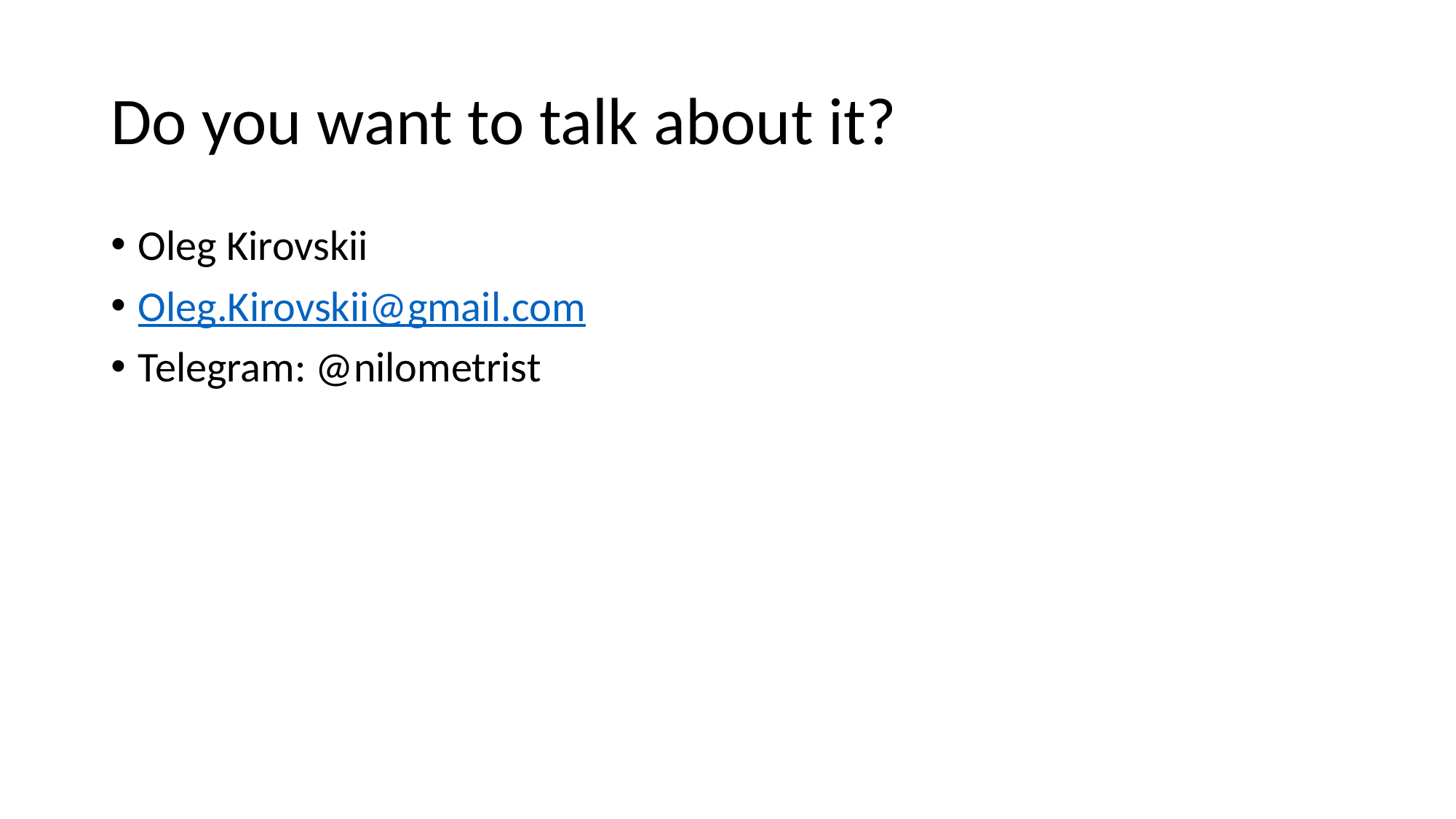

# Do you want to talk about it?
Oleg Kirovskii
Oleg.Kirovskii@gmail.com
Telegram: @nilometrist